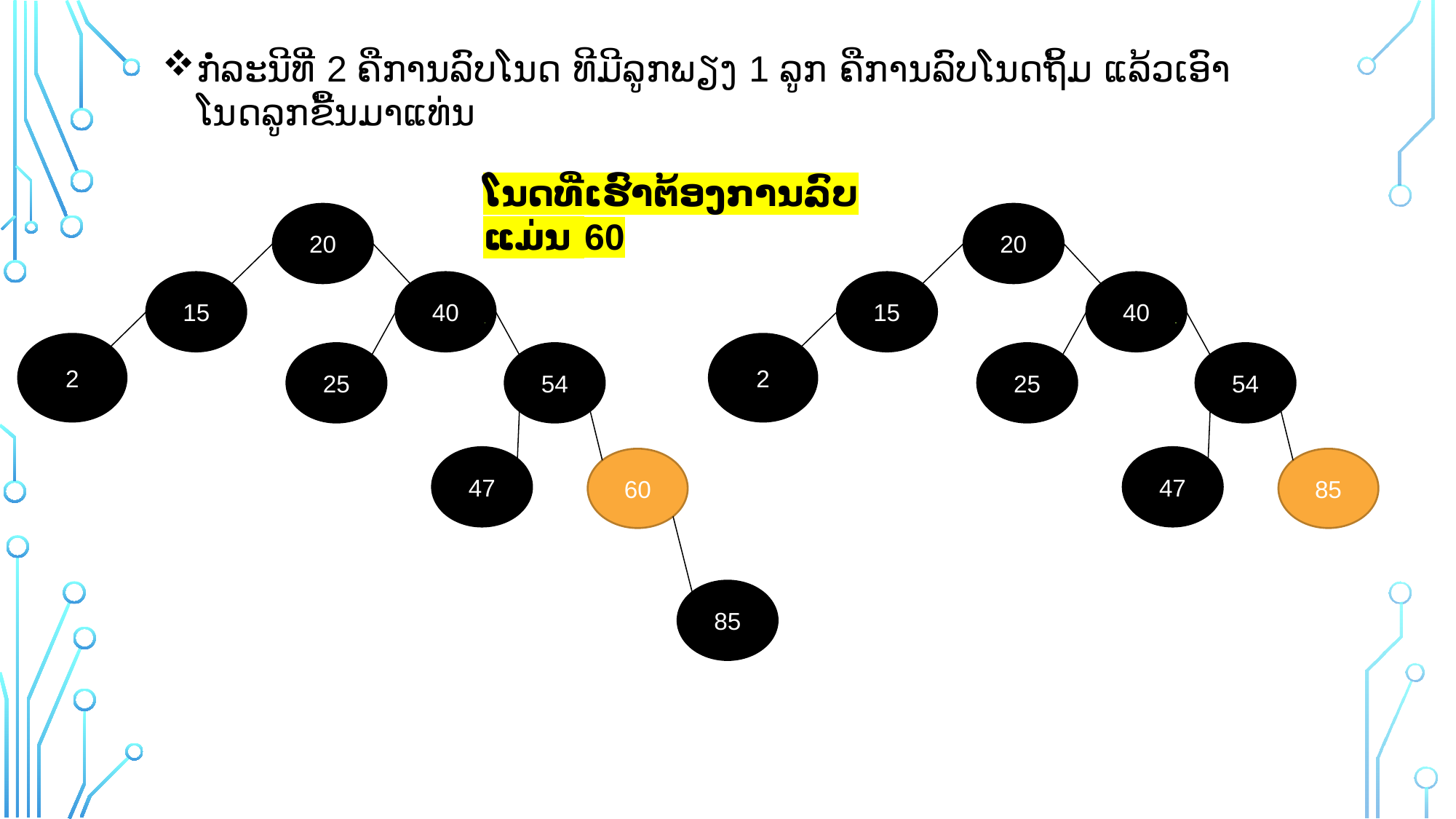

ກໍ່ລະນີທີ່ 2 ຄືການລົບໂນດ ທີມີລູກພຽງ 1​ ລູກ ຄືການລົບໂນດຖິ້ມ ແລ້ວເອົາໂນດລູກຂື້ນມາແທ່ນ
ໂນດທີ່ເຮົາຕ້ອງການລົບແມ່ນ 60
20
20
15
40
15
40
2
2
25
54
25
54
47
47
60
85
85